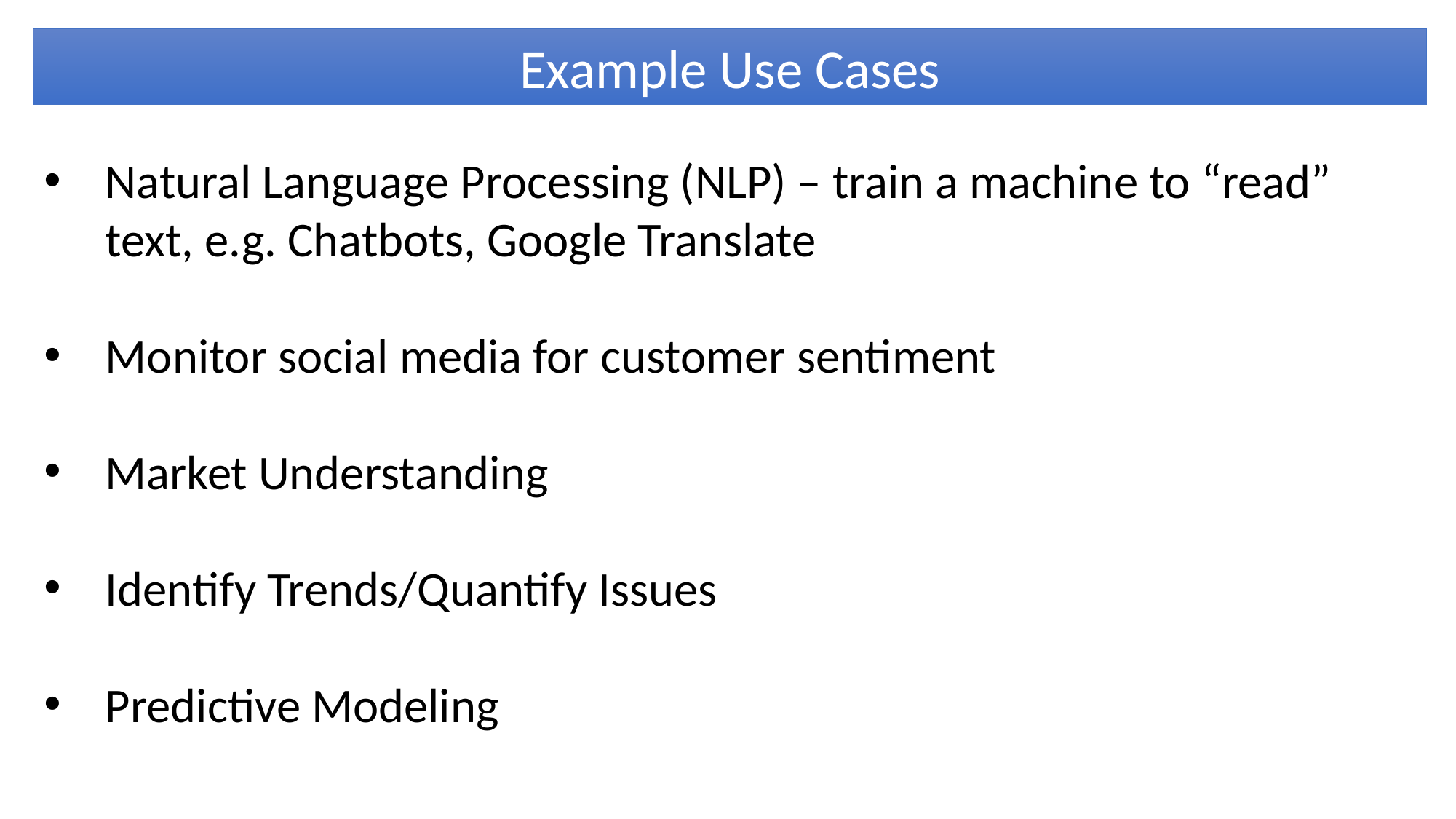

Example Use Cases
Natural Language Processing (NLP) – train a machine to “read” text, e.g. Chatbots, Google Translate

Monitor social media for customer sentiment

Market Understanding

Identify Trends/Quantify Issues

Predictive Modeling